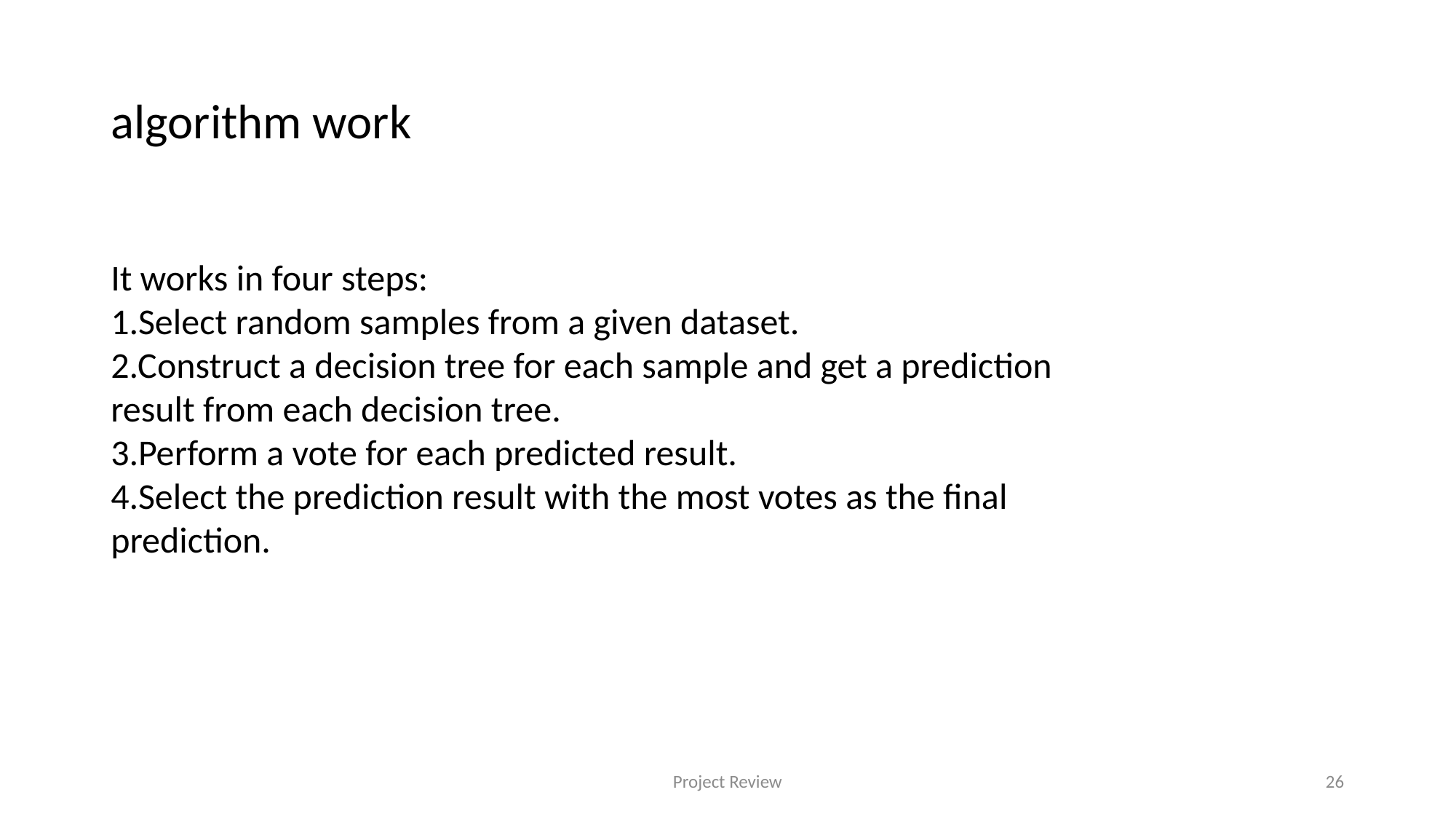

# algorithm work
It works in four steps:
1.Select random samples from a given dataset.
2.Construct a decision tree for each sample and get a prediction result from each decision tree.
3.Perform a vote for each predicted result.
4.Select the prediction result with the most votes as the final prediction.
Project Review
26